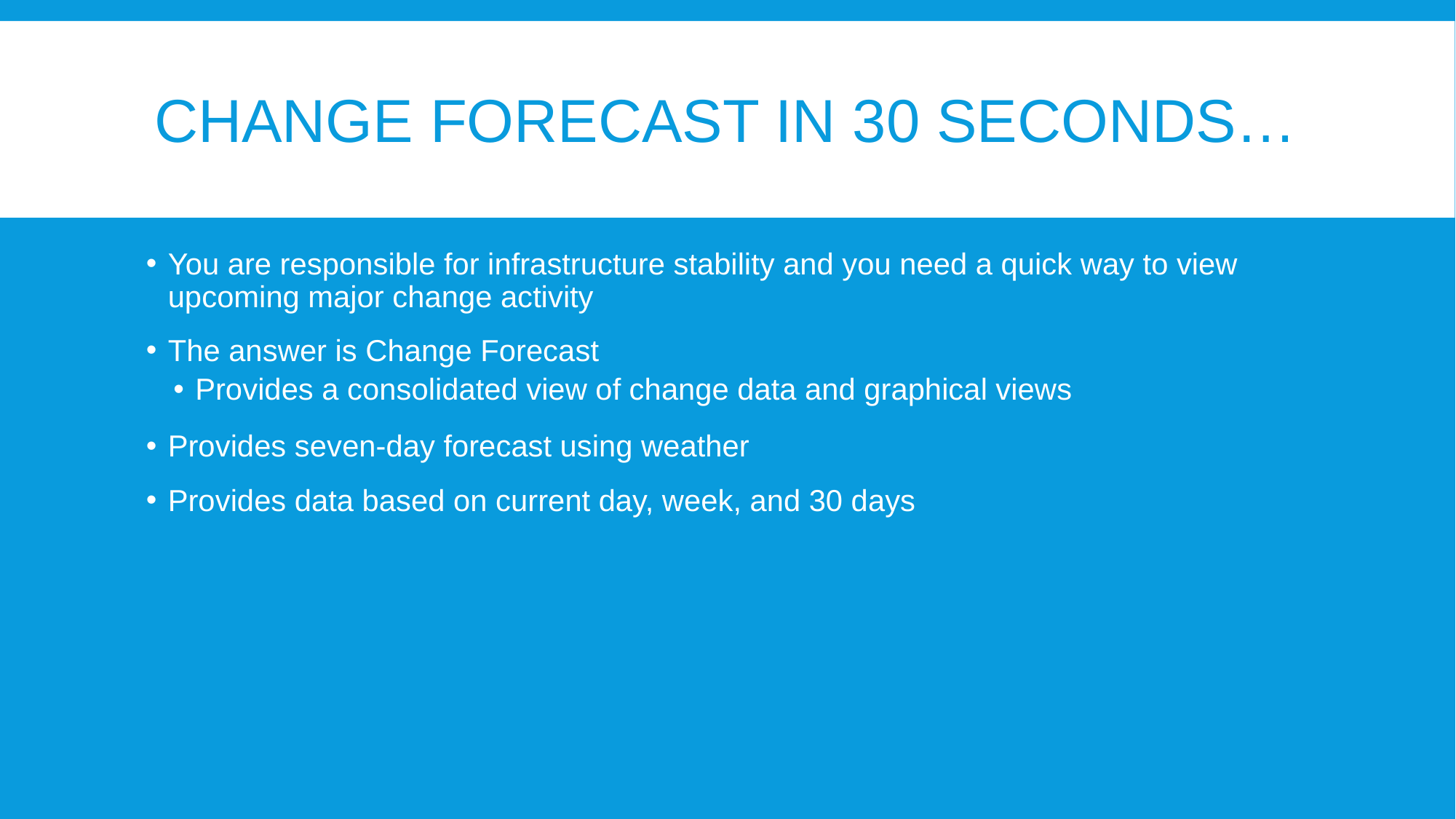

# Change Forecast in 30 Seconds…
You are responsible for infrastructure stability and you need a quick way to view   upcoming major change activity
The answer is Change Forecast
Provides a consolidated view of change data and graphical views
Provides seven-day forecast using weather
Provides data based on current day, week, and 30 days